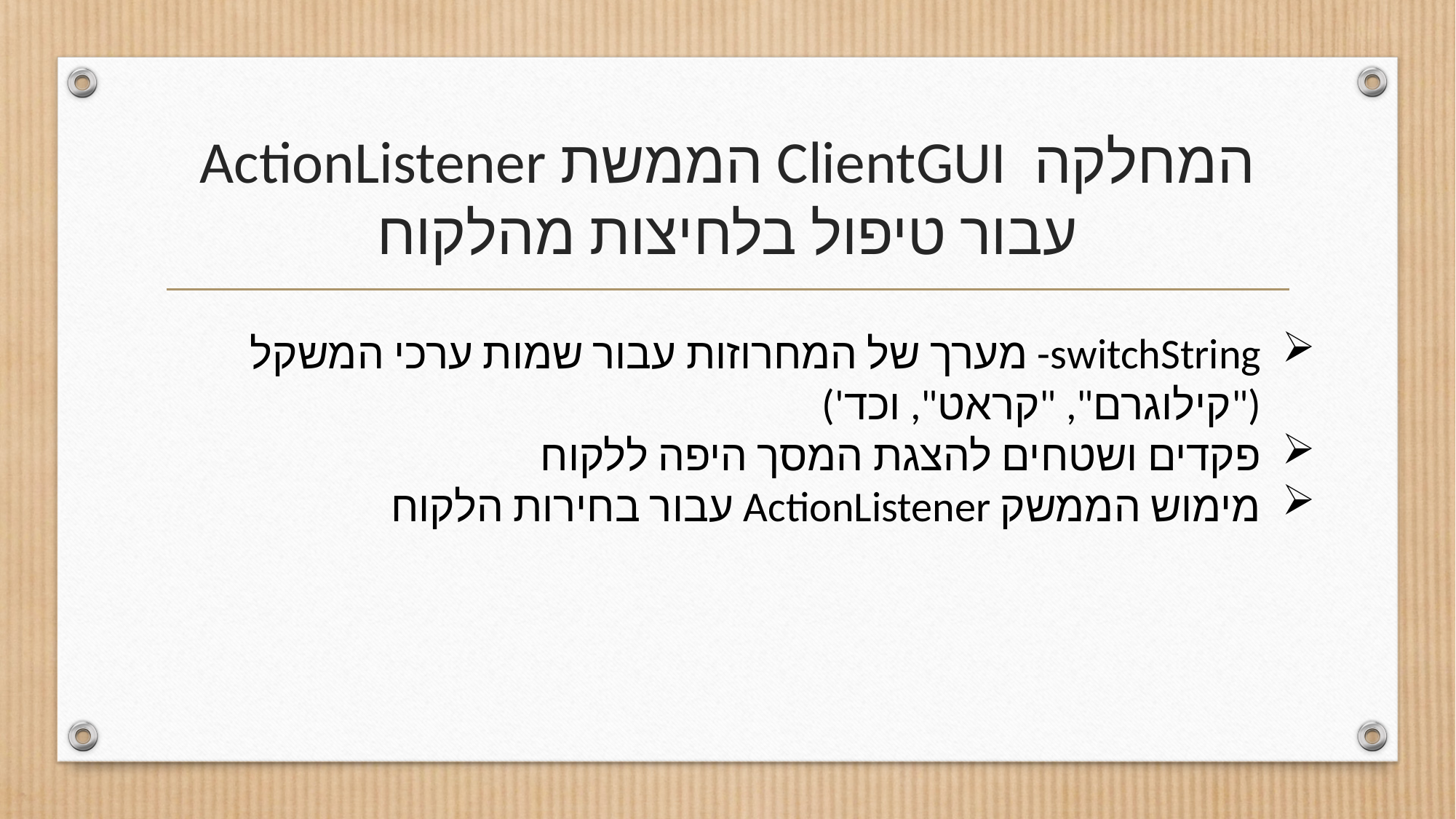

# המחלקה  ClientGUI הממשת ActionListener עבור טיפול בלחיצות מהלקוח
switchString- מערך של המחרוזות עבור שמות ערכי המשקל ("קילוגרם", "קראט", וכד')
פקדים ושטחים להצגת המסך היפה ללקוח
מימוש הממשק ActionListener עבור בחירות הלקוח